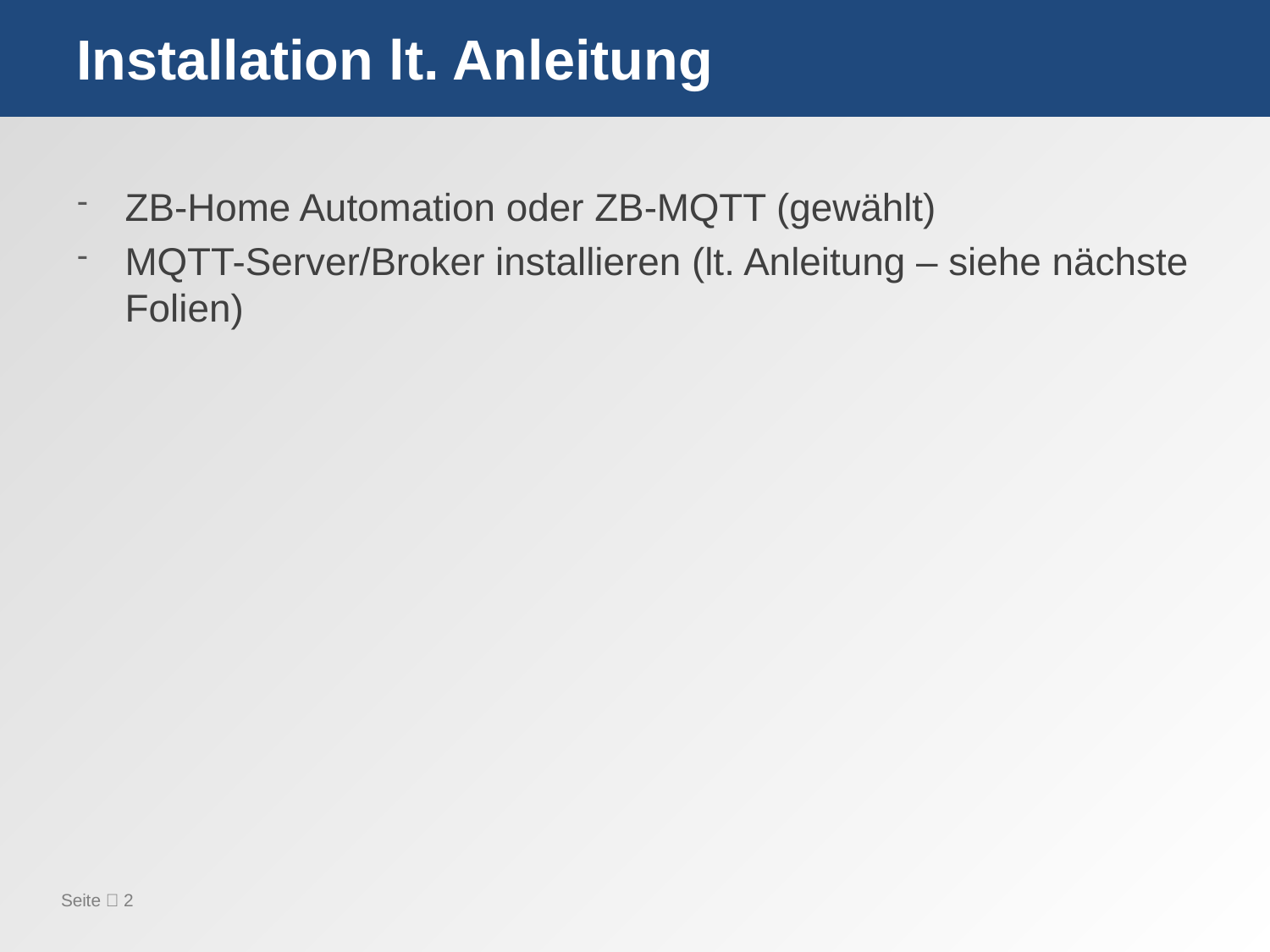

# Installation lt. Anleitung
ZB-Home Automation oder ZB-MQTT (gewählt)
MQTT-Server/Broker installieren (lt. Anleitung – siehe nächste Folien)